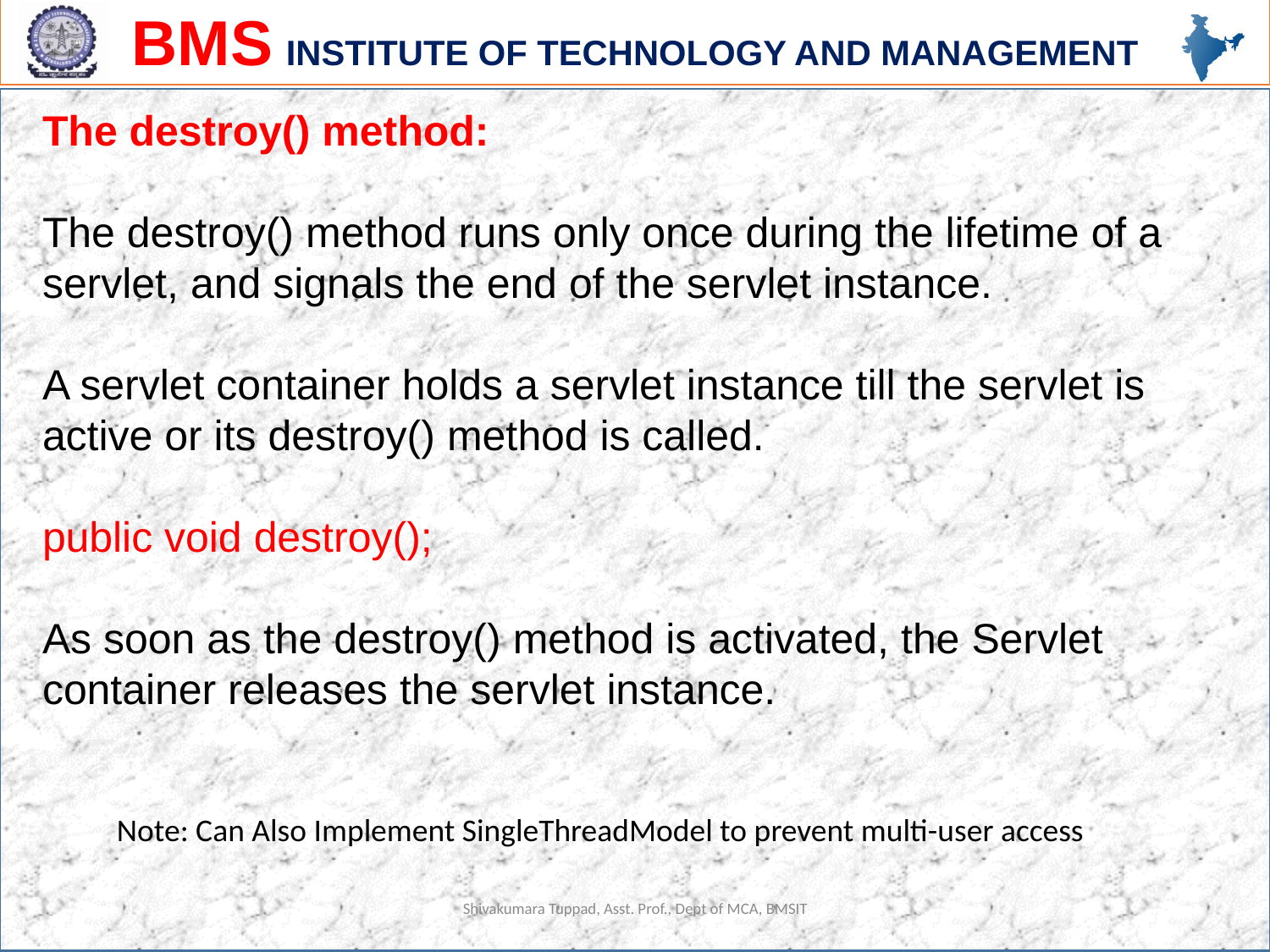

The destroy() method:

The destroy() method runs only once during the lifetime of a servlet, and signals the end of the servlet instance.

A servlet container holds a servlet instance till the servlet is active or its destroy() method is called.

public void destroy();

As soon as the destroy() method is activated, the Servlet container releases the servlet instance.

Note: Can Also Implement SingleThreadModel to prevent multi-user access
Shivakumara Tuppad, Asst. Prof., Dept of MCA, BMSIT